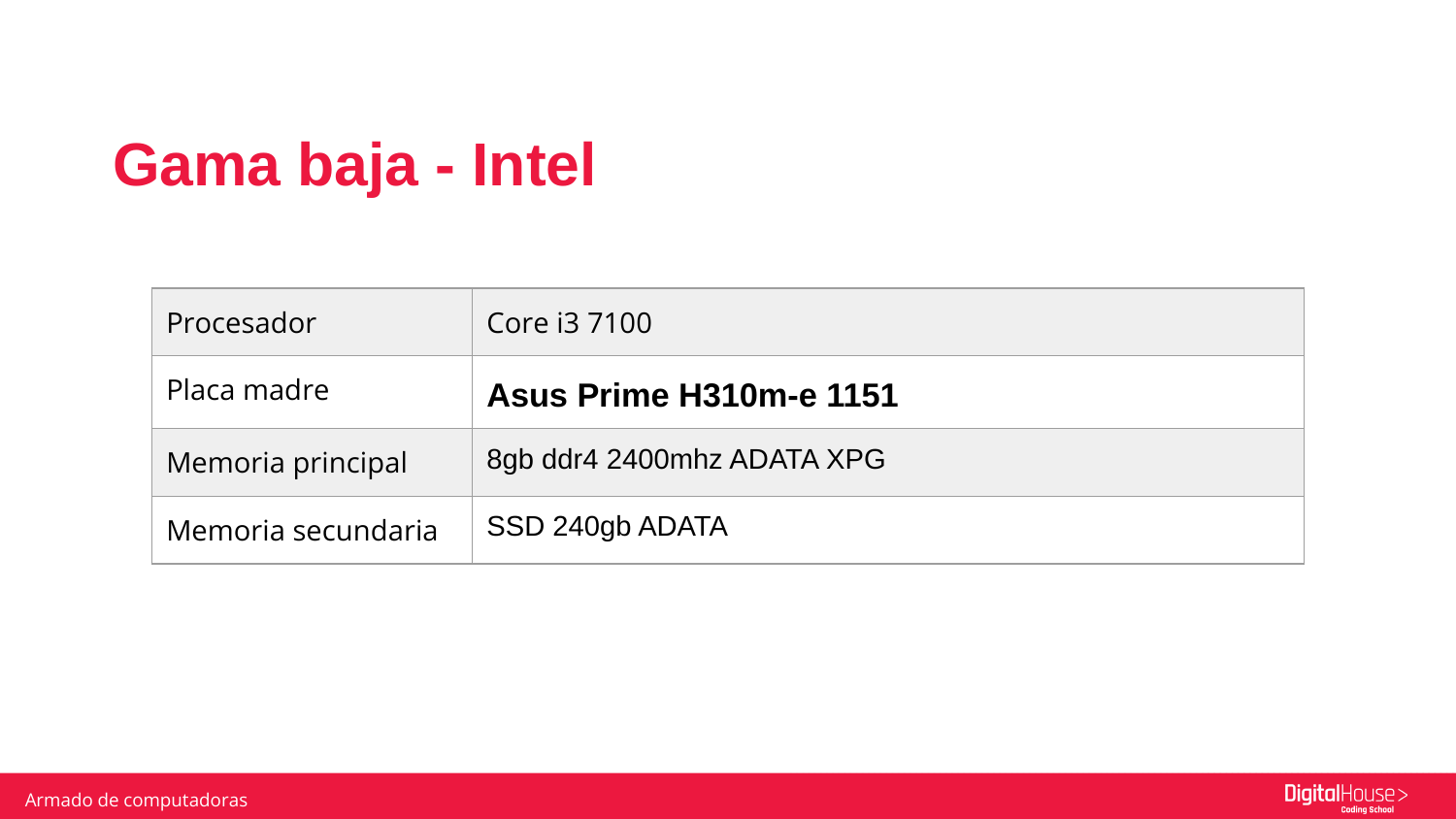

Gama baja - Intel

| Procesador | Core i3 7100 |
| --- | --- |
| Placa madre | Asus Prime H310m-e 1151 |
| Memoria principal | 8gb ddr4 2400mhz ADATA XPG |
| Memoria secundaria | SSD 240gb ADATA |